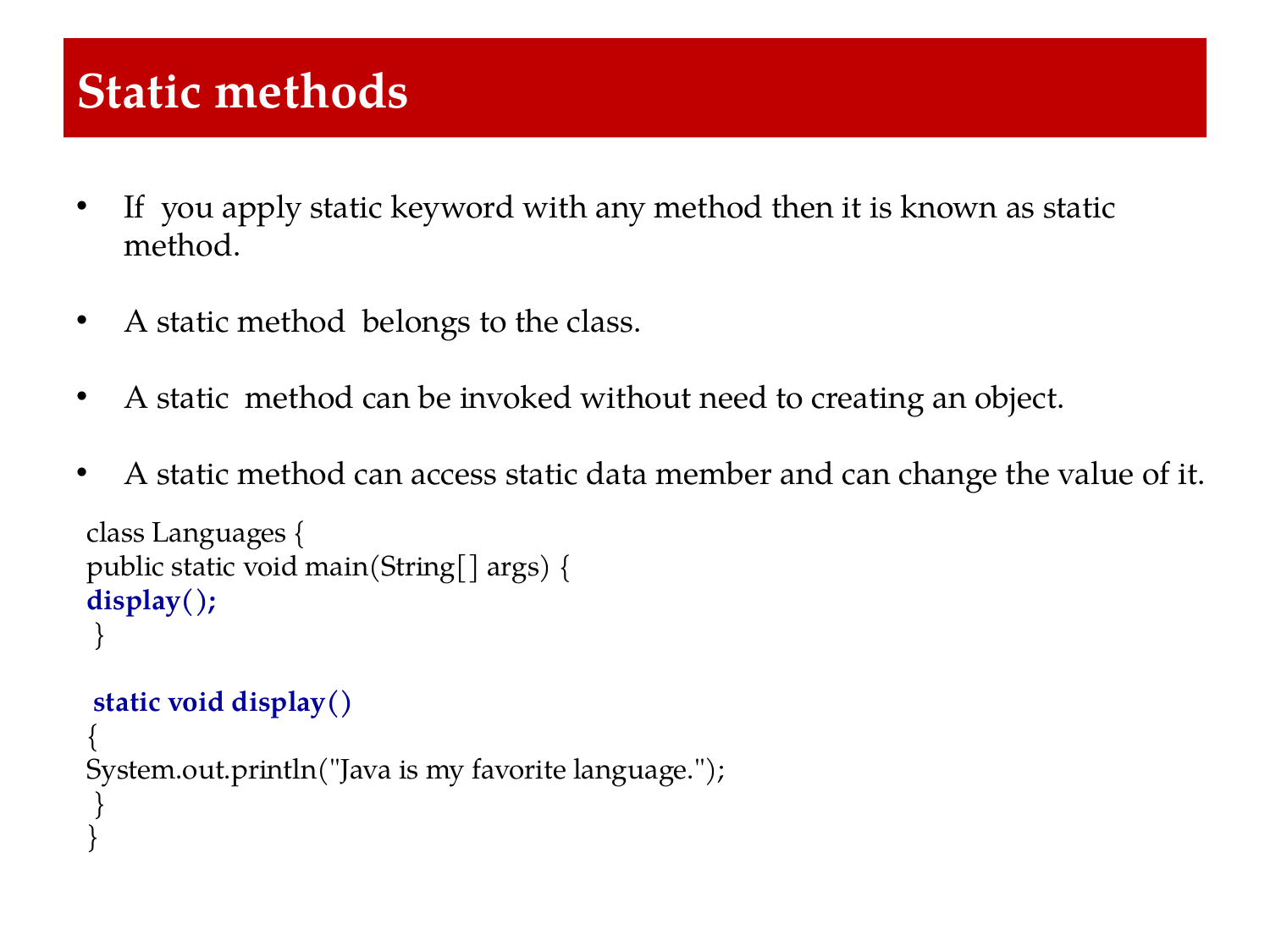

# Static methods
If  you apply static keyword with any method then it is known as static method.

A static method  belongs to the class.

A static  method can be invoked without need to creating an object.

A static method can access static data member and can change the value of it.

class Languages {
public static void main(String[] args) {
display();
 }

 static void display()
{
System.out.println("Java is my favorite language.");
 }
}